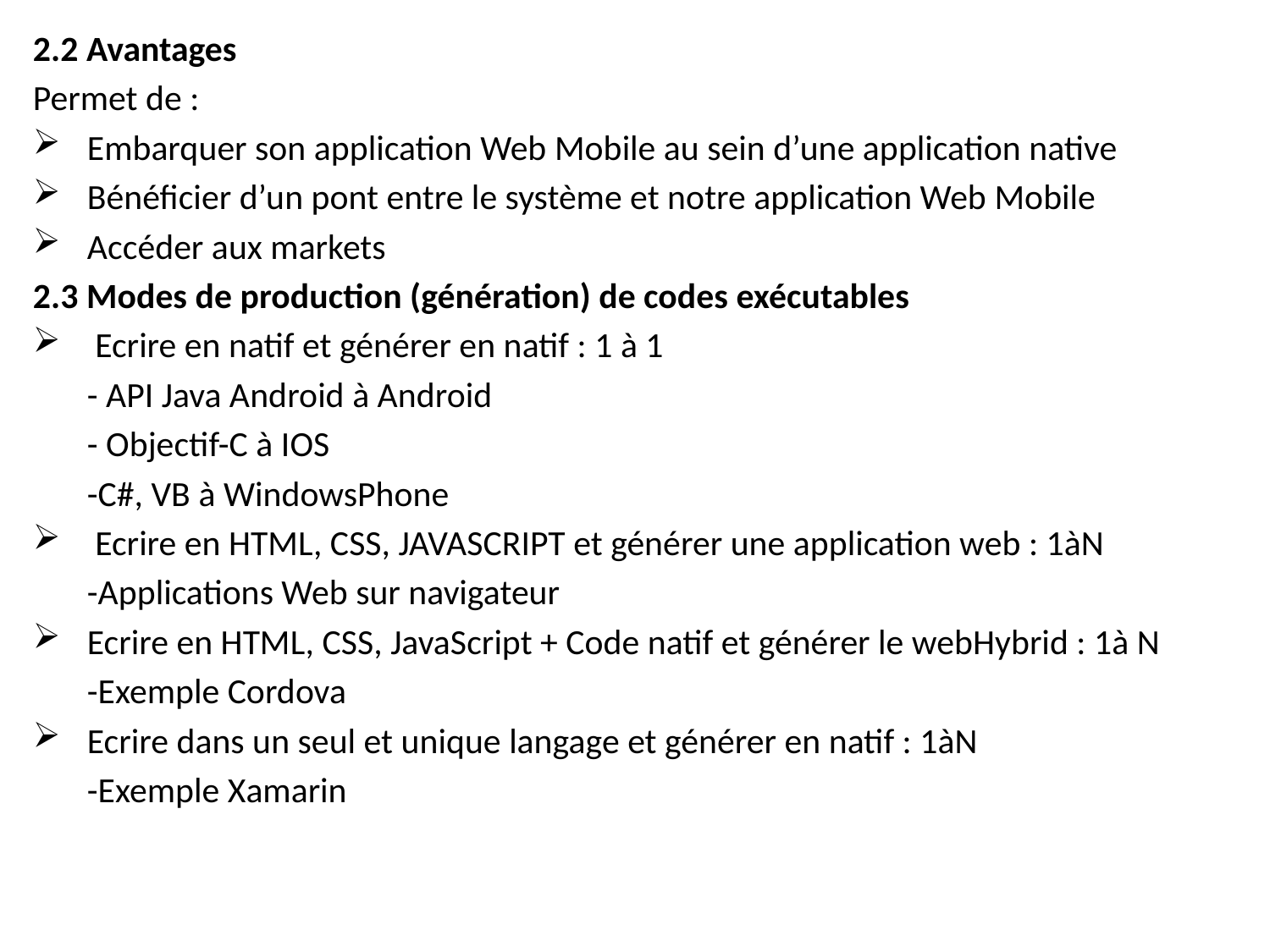

2.2 Avantages
Permet de :
Embarquer son application Web Mobile au sein d’une application native
Bénéficier d’un pont entre le système et notre application Web Mobile
Accéder aux markets
2.3 Modes de production (génération) de codes exécutables
 Ecrire en natif et générer en natif : 1 à 1
	- API Java Android à Android
	- Objectif-C à IOS
	-C#, VB à WindowsPhone
 Ecrire en HTML, CSS, JAVASCRIPT et générer une application web : 1àN
	-Applications Web sur navigateur
Ecrire en HTML, CSS, JavaScript + Code natif et générer le webHybrid : 1à N
	-Exemple Cordova
Ecrire dans un seul et unique langage et générer en natif : 1àN
	-Exemple Xamarin